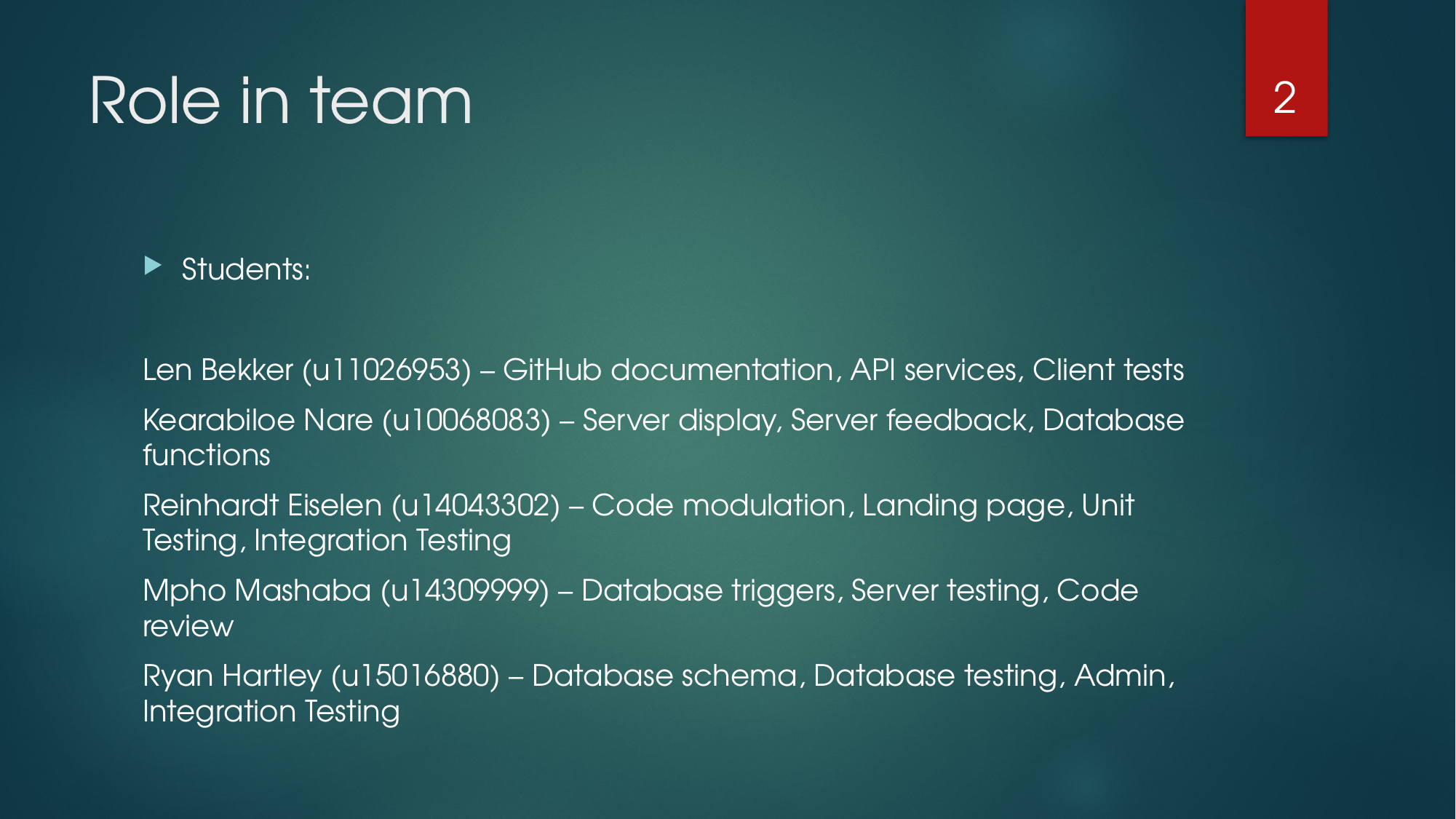

2
# Role in team
Students:

Len Bekker (u11026953) – GitHub documentation, API services, Client tests
Kearabiloe Nare (u10068083) – Server display, Server feedback, Database functions
Reinhardt Eiselen (u14043302) – Code modulation, Landing page, Unit Testing, Integration Testing
Mpho Mashaba (u14309999) – Database triggers, Server testing, Code review
Ryan Hartley (u15016880) – Database schema, Database testing, Admin, Integration Testing